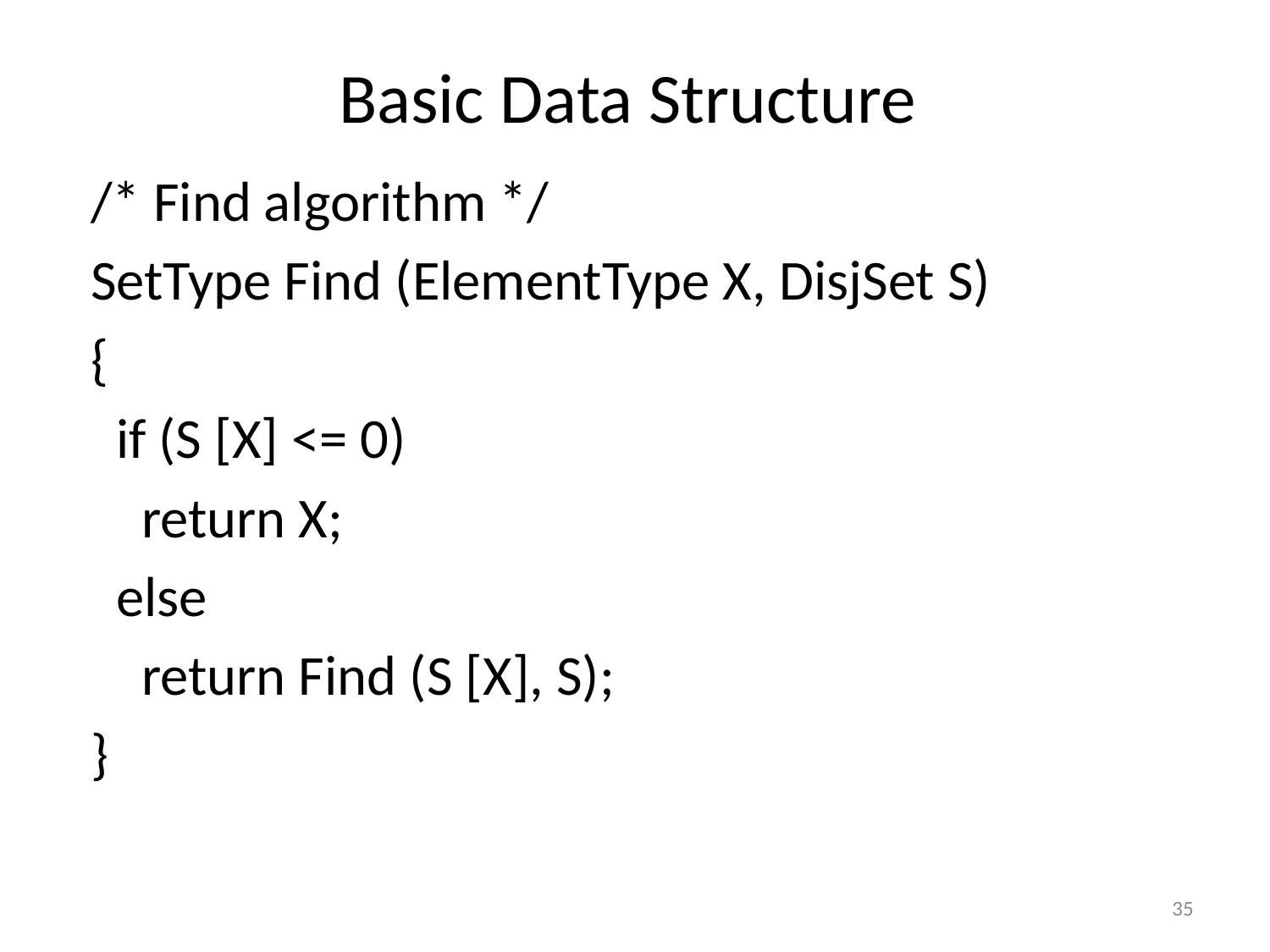

# Basic Data Structure
/* Find algorithm */
SetType Find (ElementType X, DisjSet S)
{
  if (S [X] <= 0)
    return X;
  else
    return Find (S [X], S);
}
35